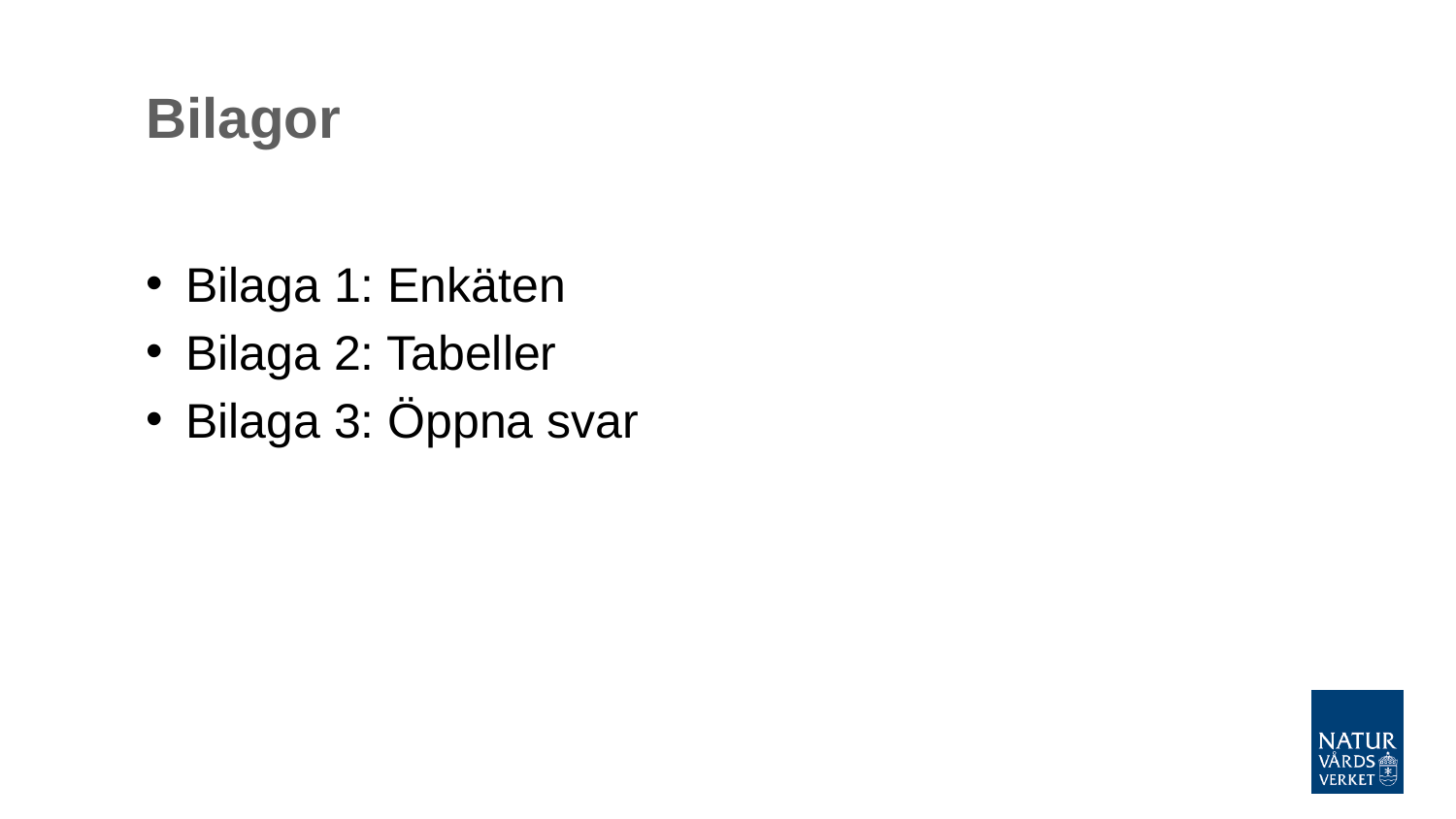

# Bilagor
Bilaga 1: Enkäten
Bilaga 2: Tabeller
Bilaga 3: Öppna svar